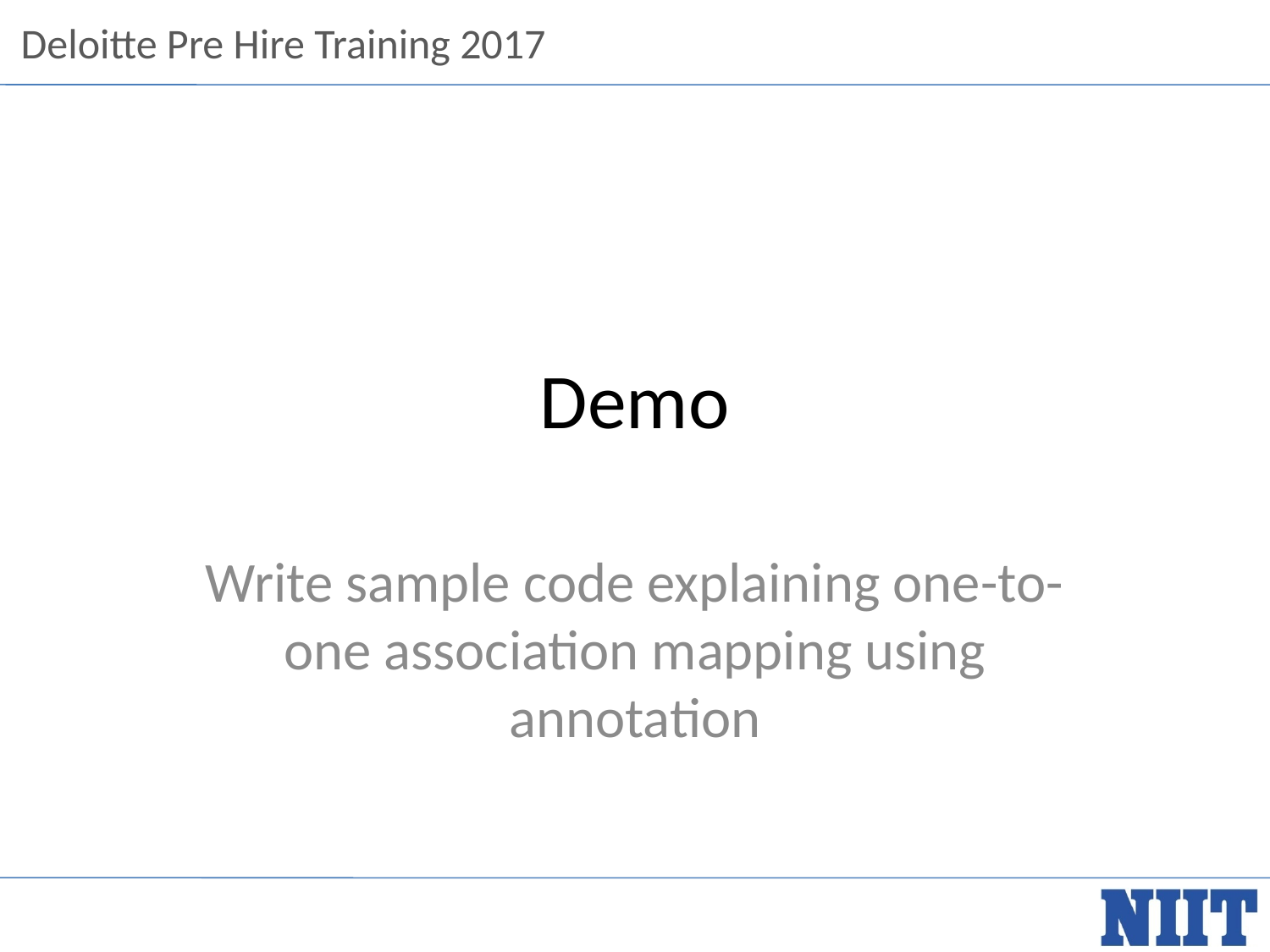

# Demo
Write sample code explaining one-to-one association mapping using annotation